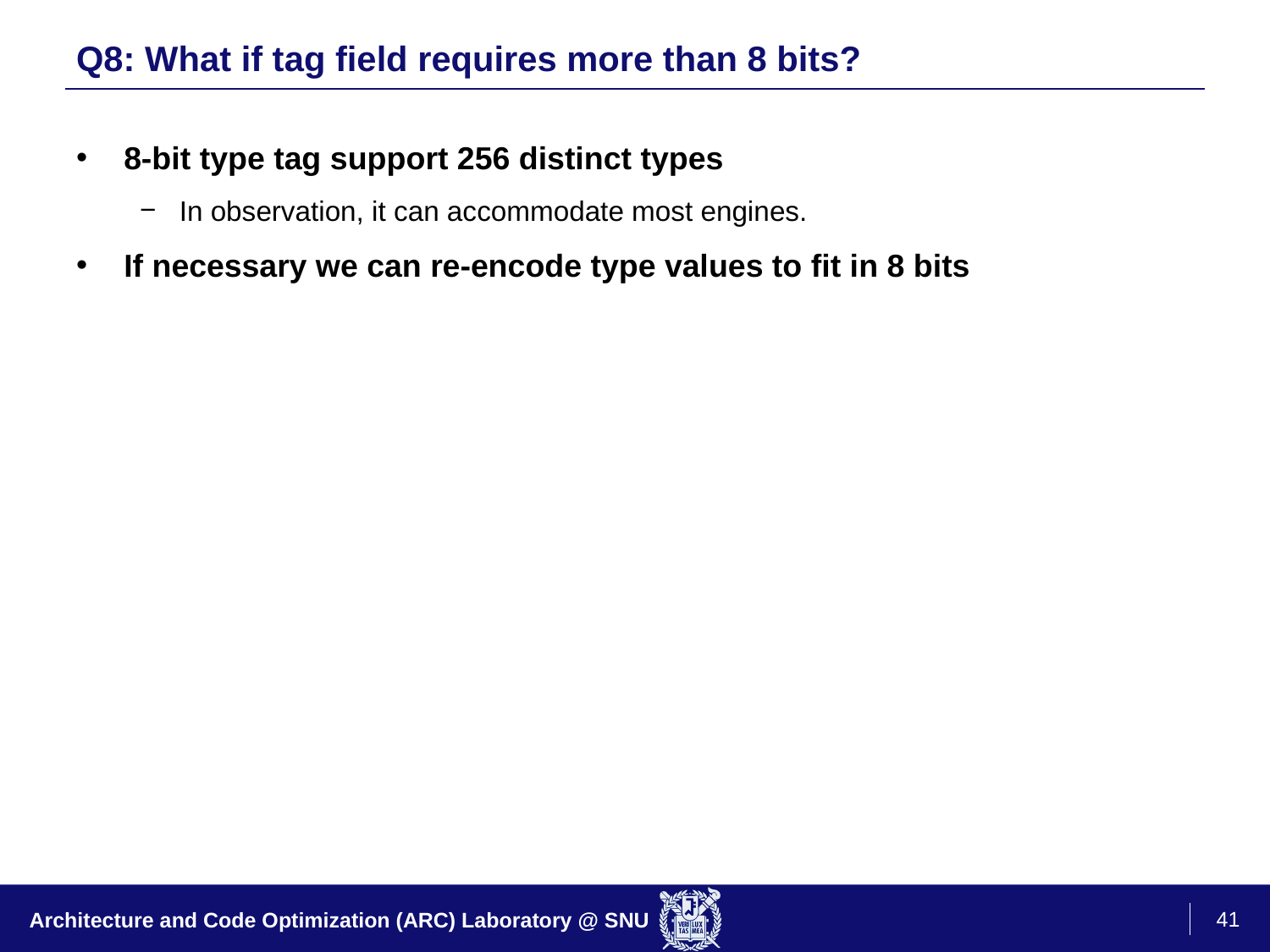

# Q8: What if tag field requires more than 8 bits?
8-bit type tag support 256 distinct types
In observation, it can accommodate most engines.
If necessary we can re-encode type values to fit in 8 bits
41